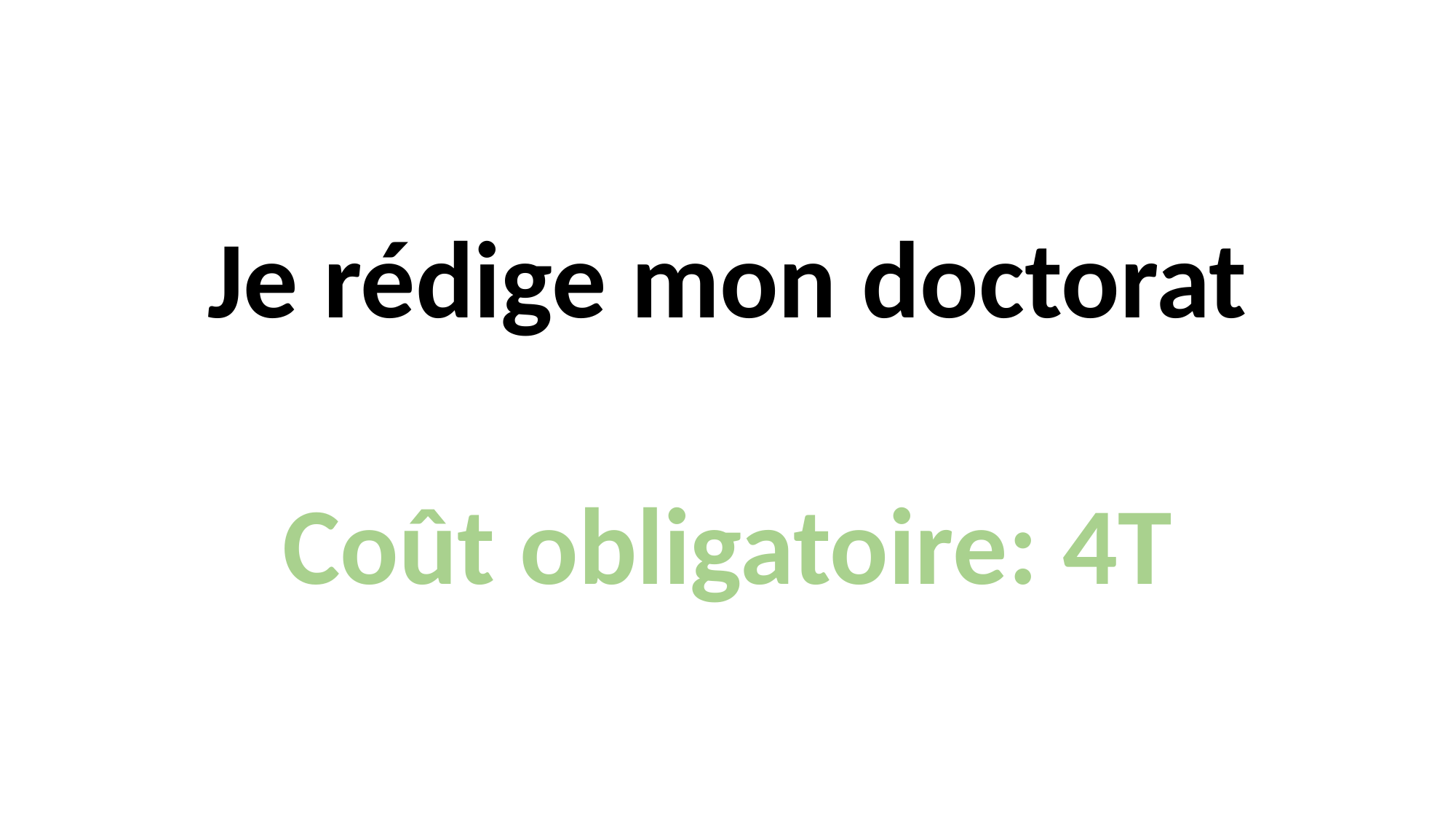

Je rédige mon doctorat

Coût obligatoire: 4T